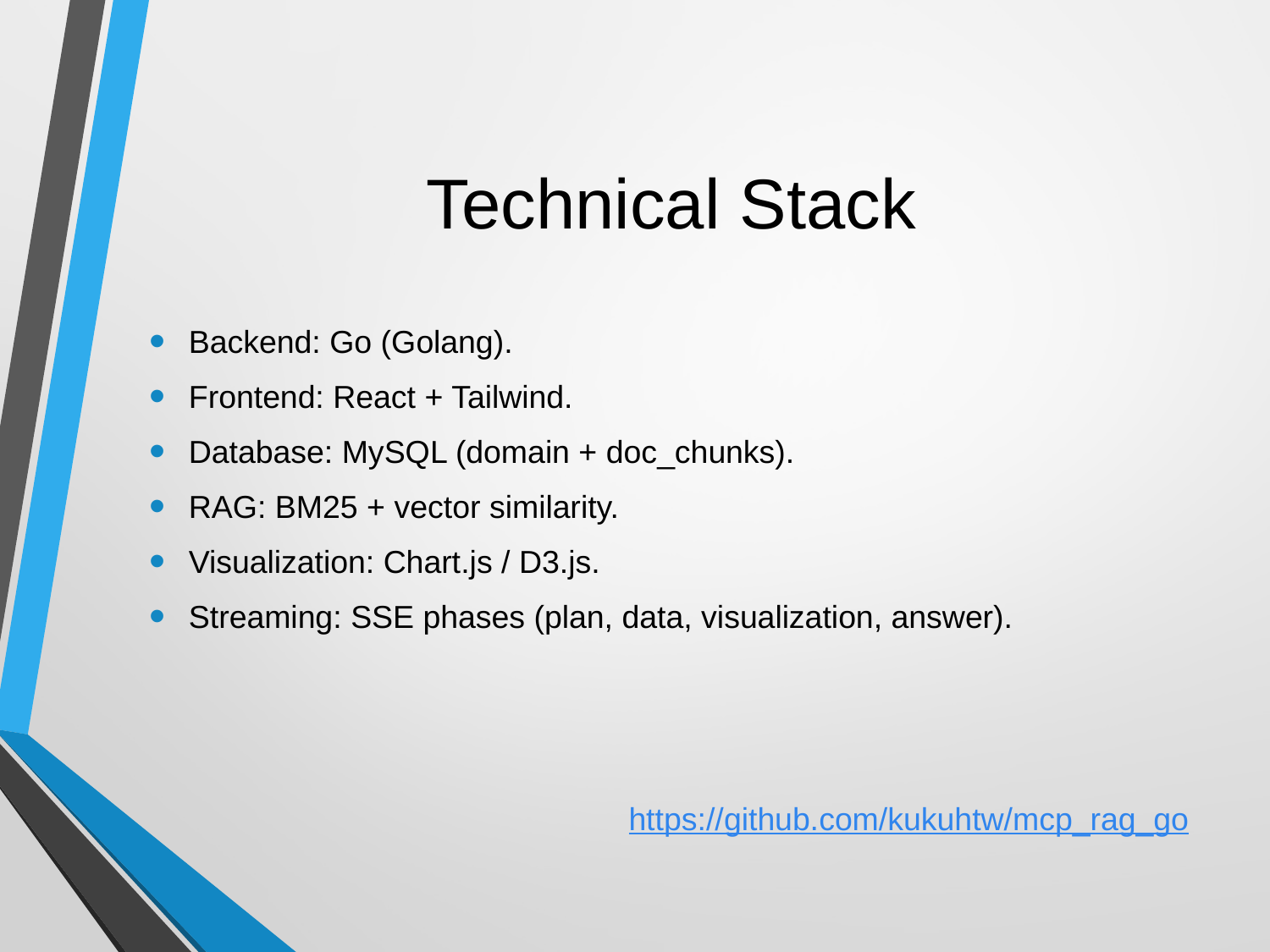

# Technical Stack
Backend: Go (Golang).
Frontend: React + Tailwind.
Database: MySQL (domain + doc_chunks).
RAG: BM25 + vector similarity.
Visualization: Chart.js / D3.js.
Streaming: SSE phases (plan, data, visualization, answer).
https://github.com/kukuhtw/mcp_rag_go